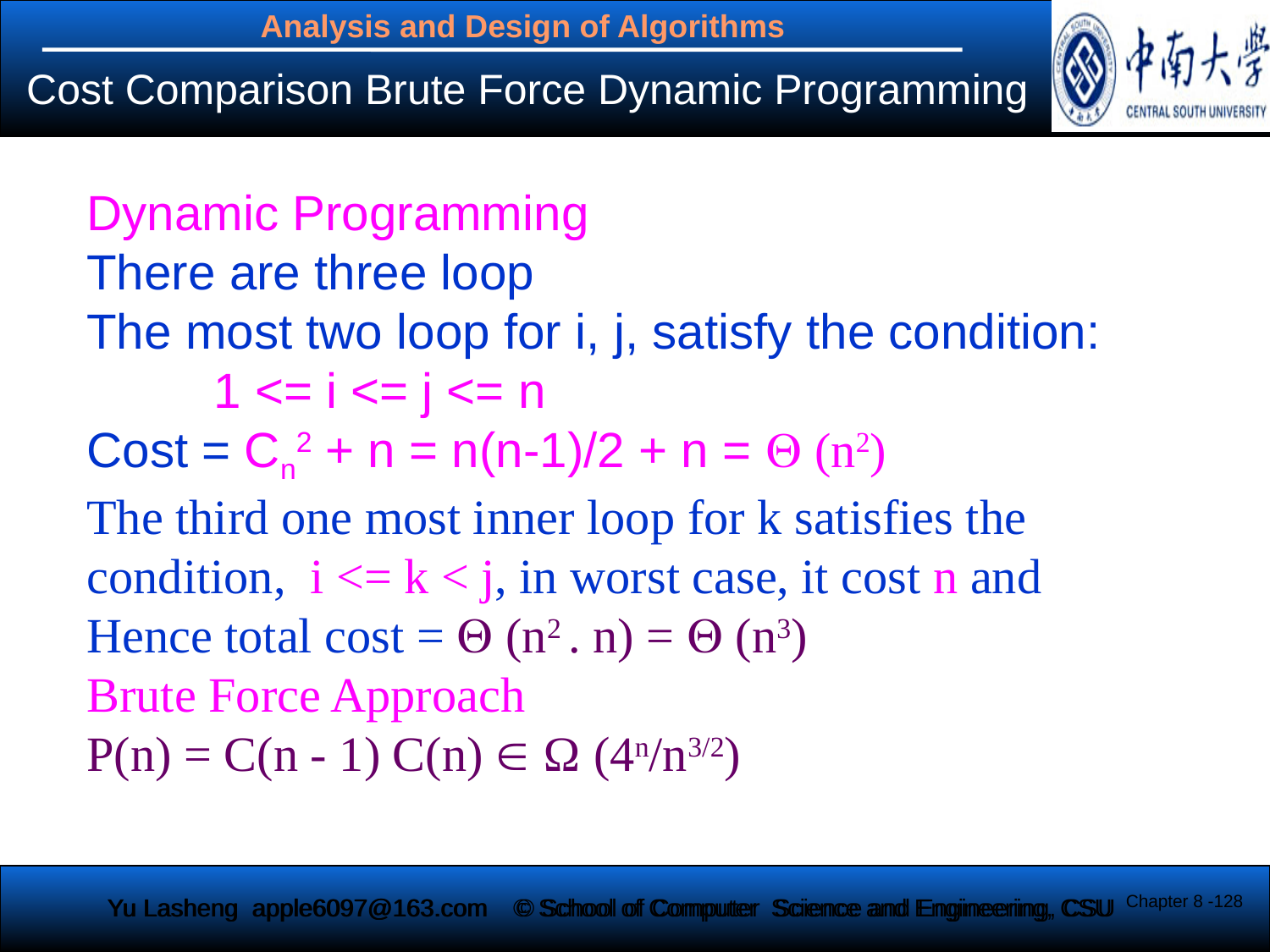

Cost Comparison Brute Force Dynamic Programming
Dynamic Programming
There are three loop
The most two loop for i, j, satisfy the condition: 	1 <= i <= j <= n
Cost = Cn2 + n = n(n-1)/2 + n = Θ (n2)
The third one most inner loop for k satisfies the condition,  i <= k < j, in worst case, it cost n and
Hence total cost = Θ (n2 . n) = Θ (n3)
Brute Force Approach
P(n) = C(n - 1) C(n) ∈ Ω (4n/n3/2)
Chapter 8 -128
Yu Lasheng  apple6097@163.com

© School of Computer  Science and Engineering, CSU